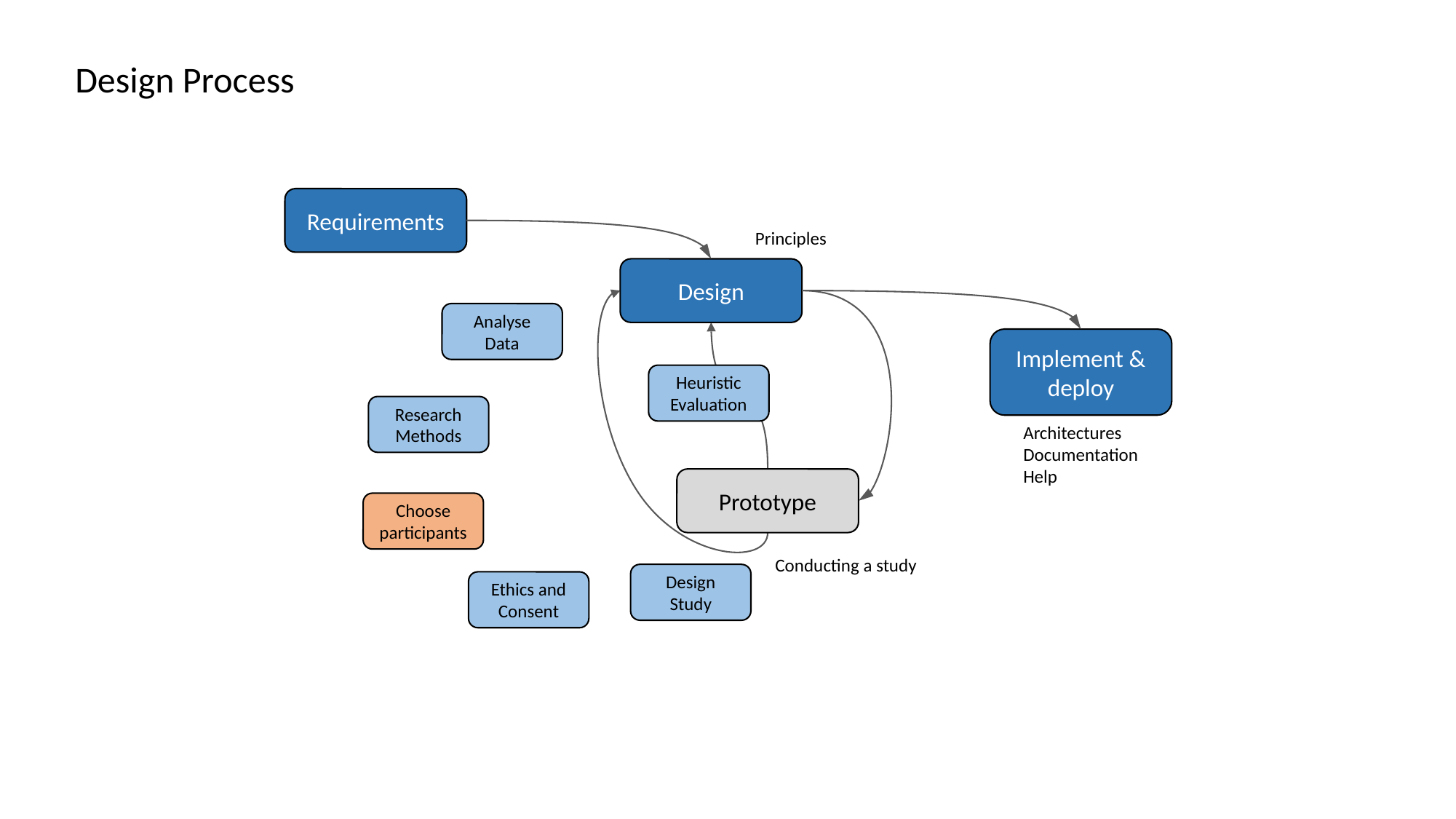

Design Process
Requirements
Principles
Design
Analyse Data
Implement & deploy
Heuristic Evaluation
Research Methods
Architectures
Documentation
Help
Prototype
Choose participants
Conducting a study
Design Study
Ethics and Consent